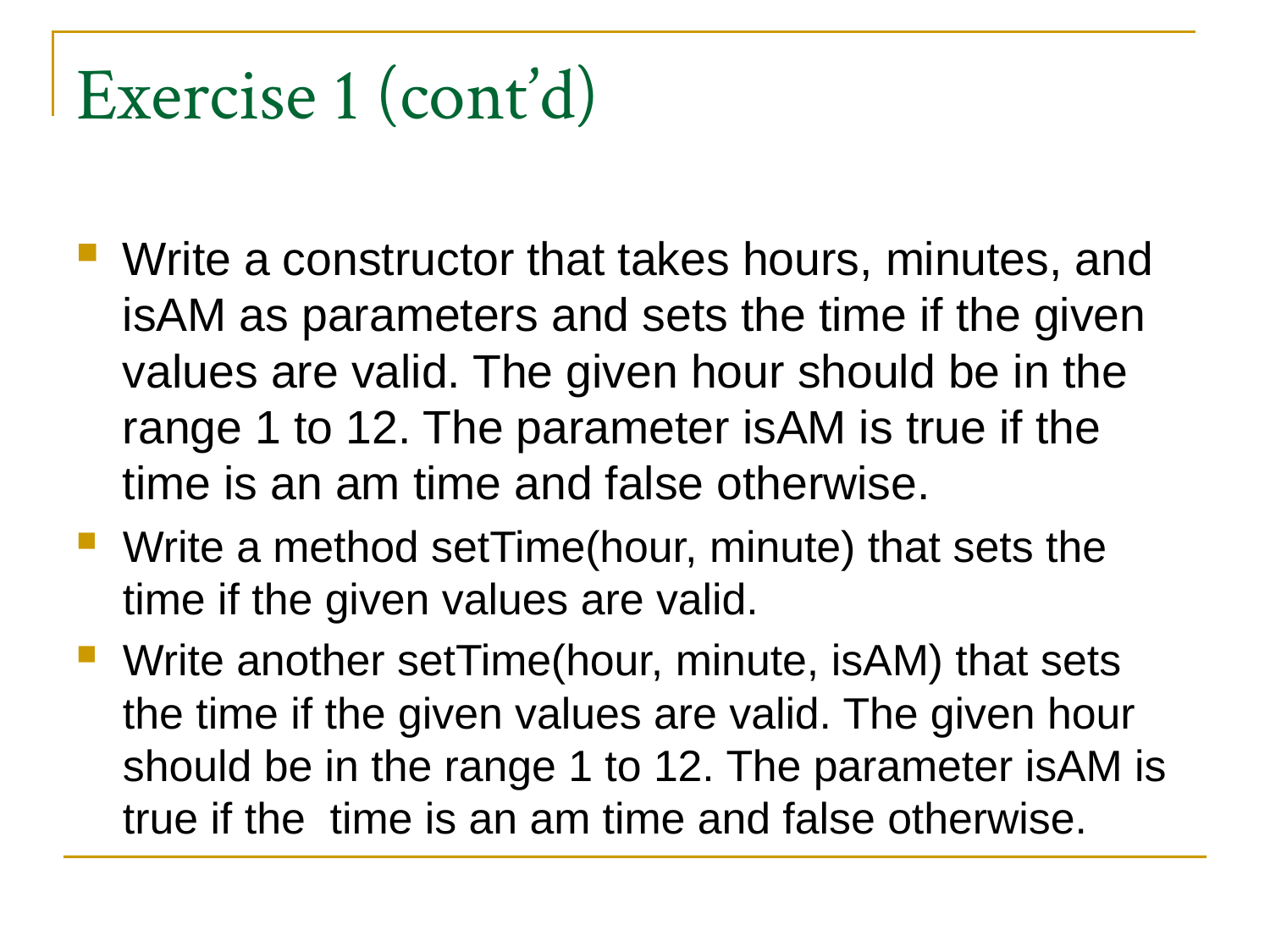

# Exercise 1 (cont’d)
Write a constructor that takes hours, minutes, and isAM as parameters and sets the time if the given values are valid. The given hour should be in the range 1 to 12. The parameter isAM is true if the  time is an am time and false otherwise.
Write a method setTime(hour, minute) that sets the time if the given values are valid.
Write another setTime(hour, minute, isAM) that sets the time if the given values are valid. The given hour should be in the range 1 to 12. The parameter isAM is true if the  time is an am time and false otherwise.